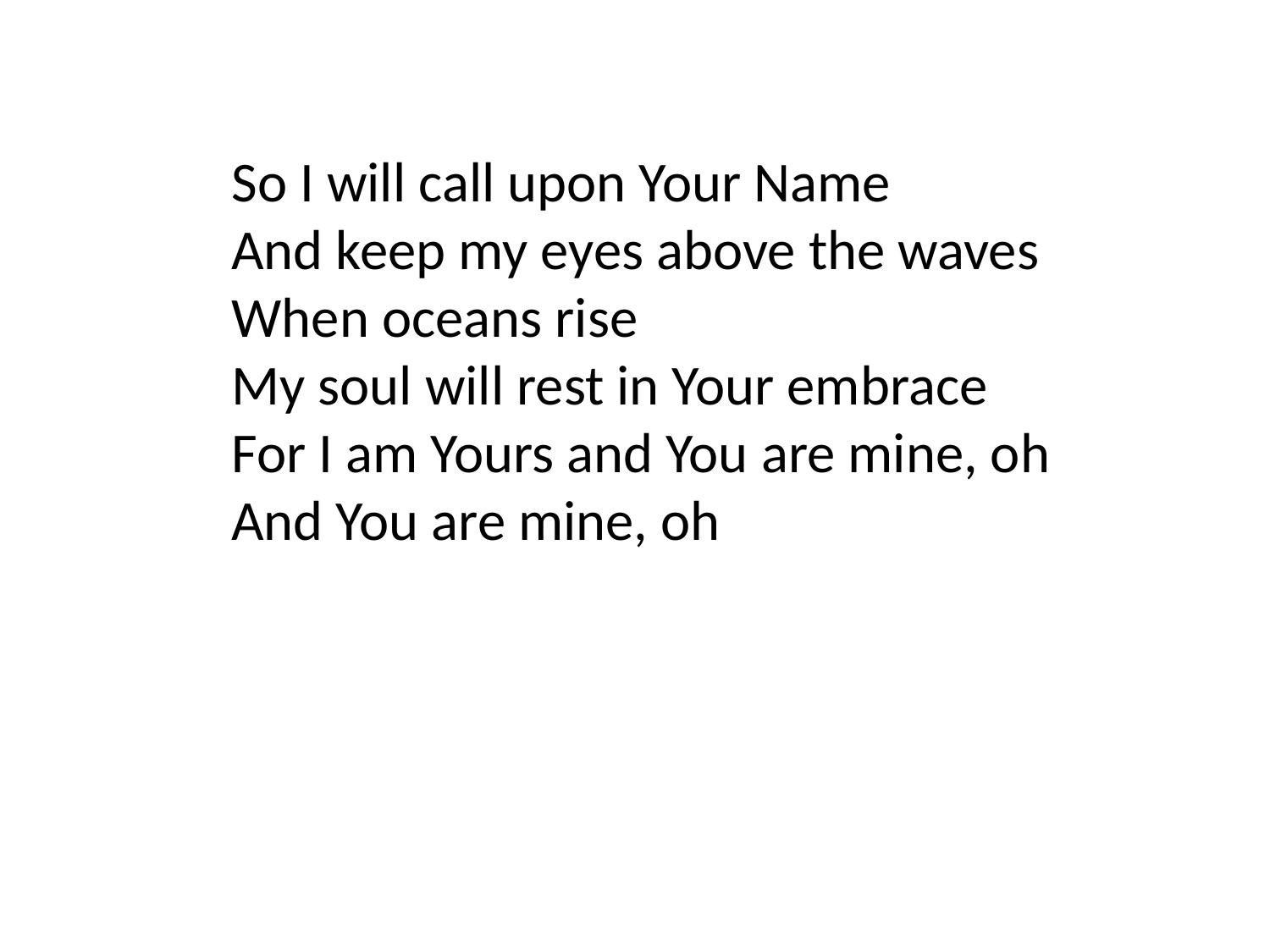

#

So I will call upon Your Name
And keep my eyes above the waves
When oceans rise
My soul will rest in Your embrace
For I am Yours and You are mine, oh
And You are mine, oh